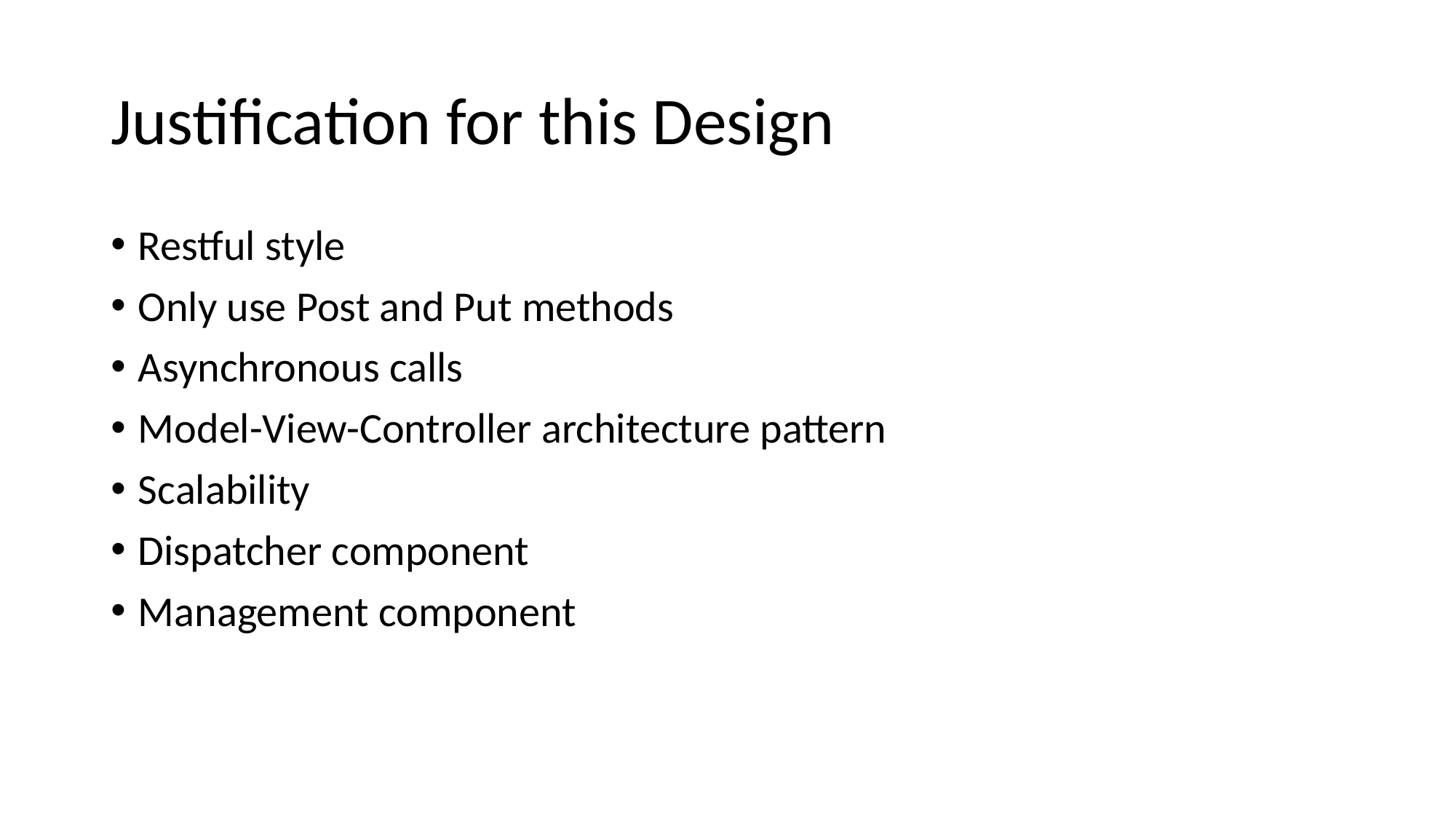

# Justification for this Design
Restful style
Only use Post and Put methods
Asynchronous calls
Model-View-Controller architecture pattern
Scalability
Dispatcher component
Management component